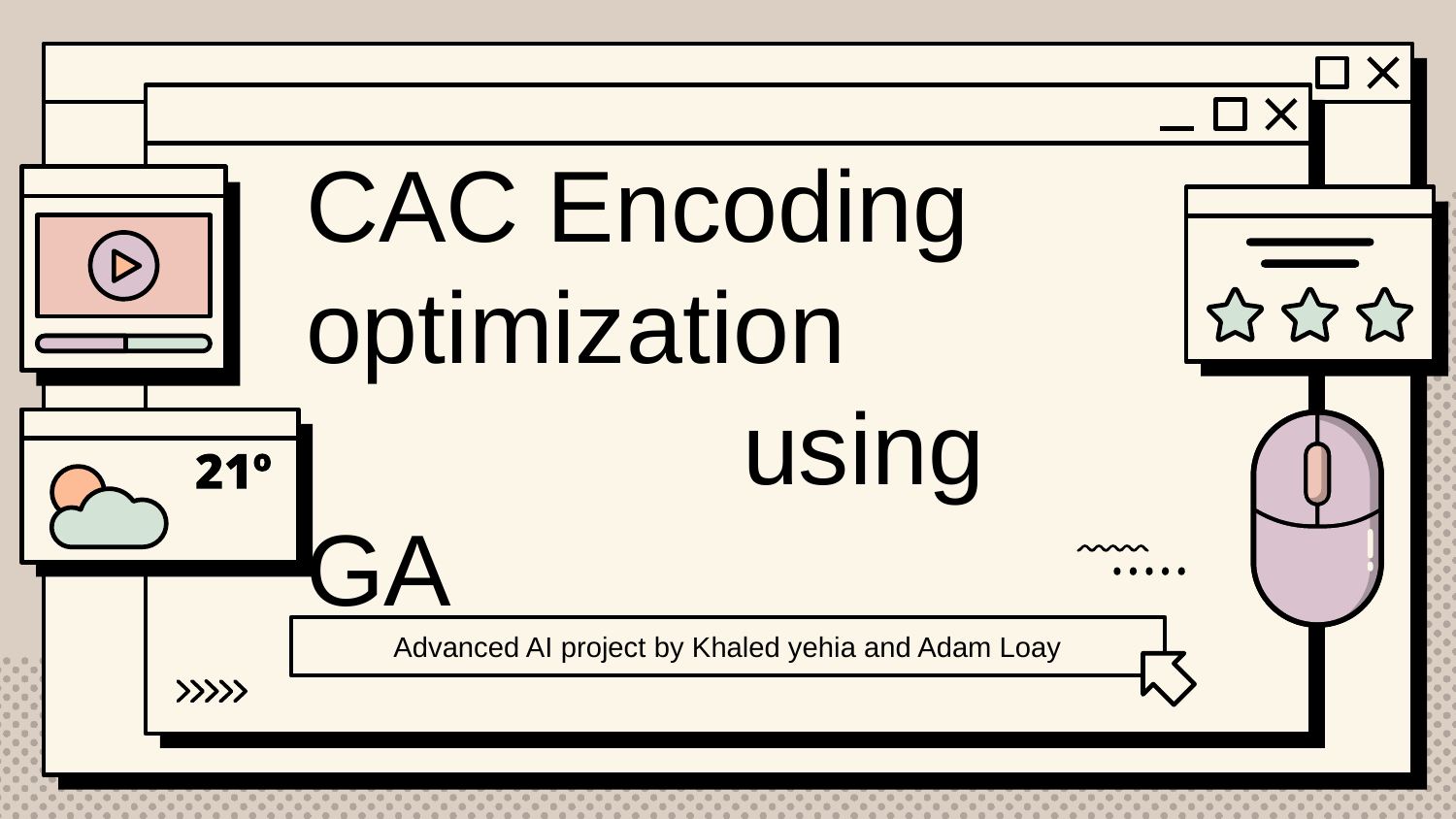

# CAC Encoding 	optimization using GA

Advanced AI project by Khaled yehia and Adam Loay